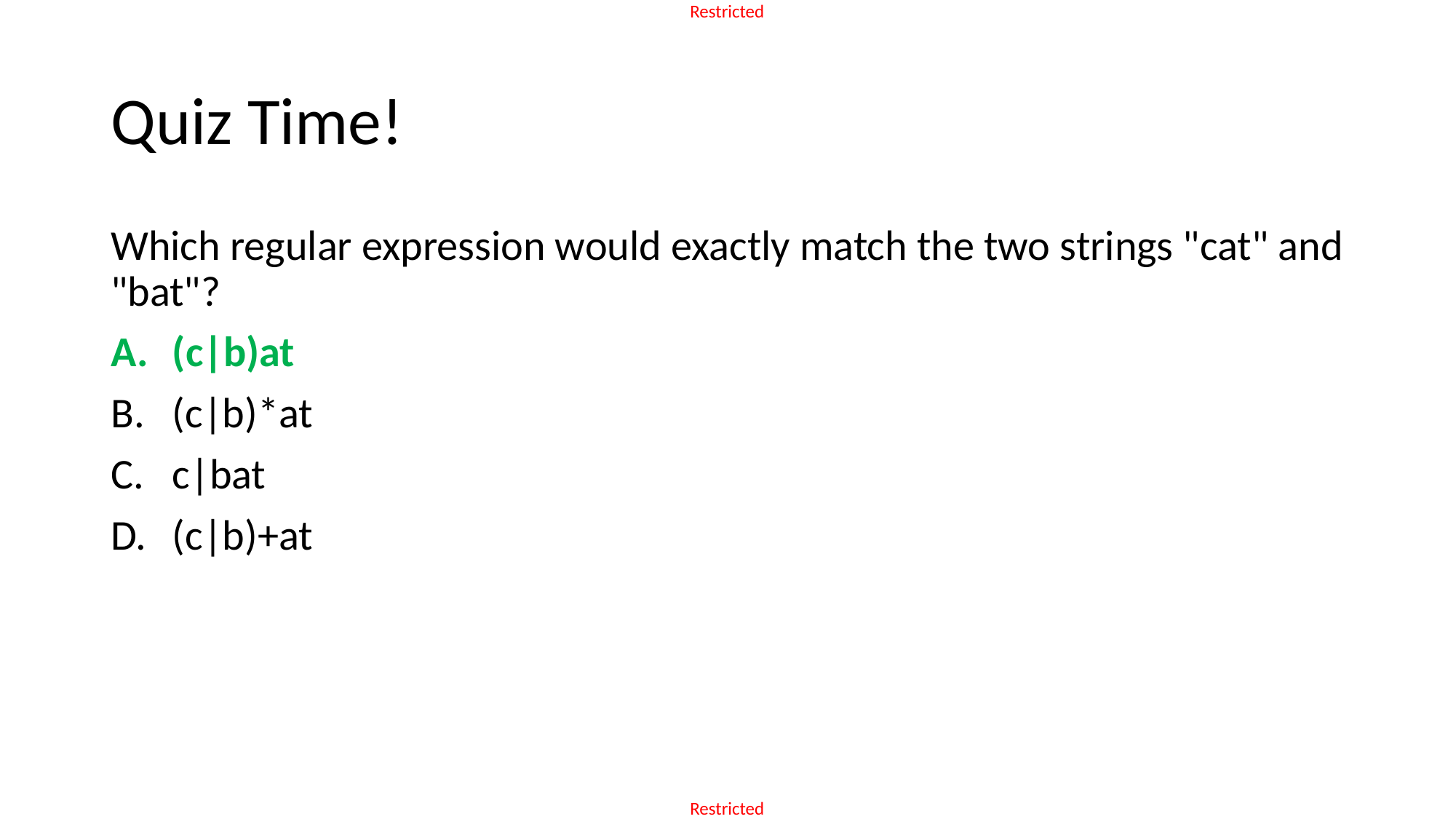

# Quiz Time!
Which regular expression would exactly match the two strings "cat" and "bat"?
(c|b)at
(c|b)*at
c|bat
(c|b)+at